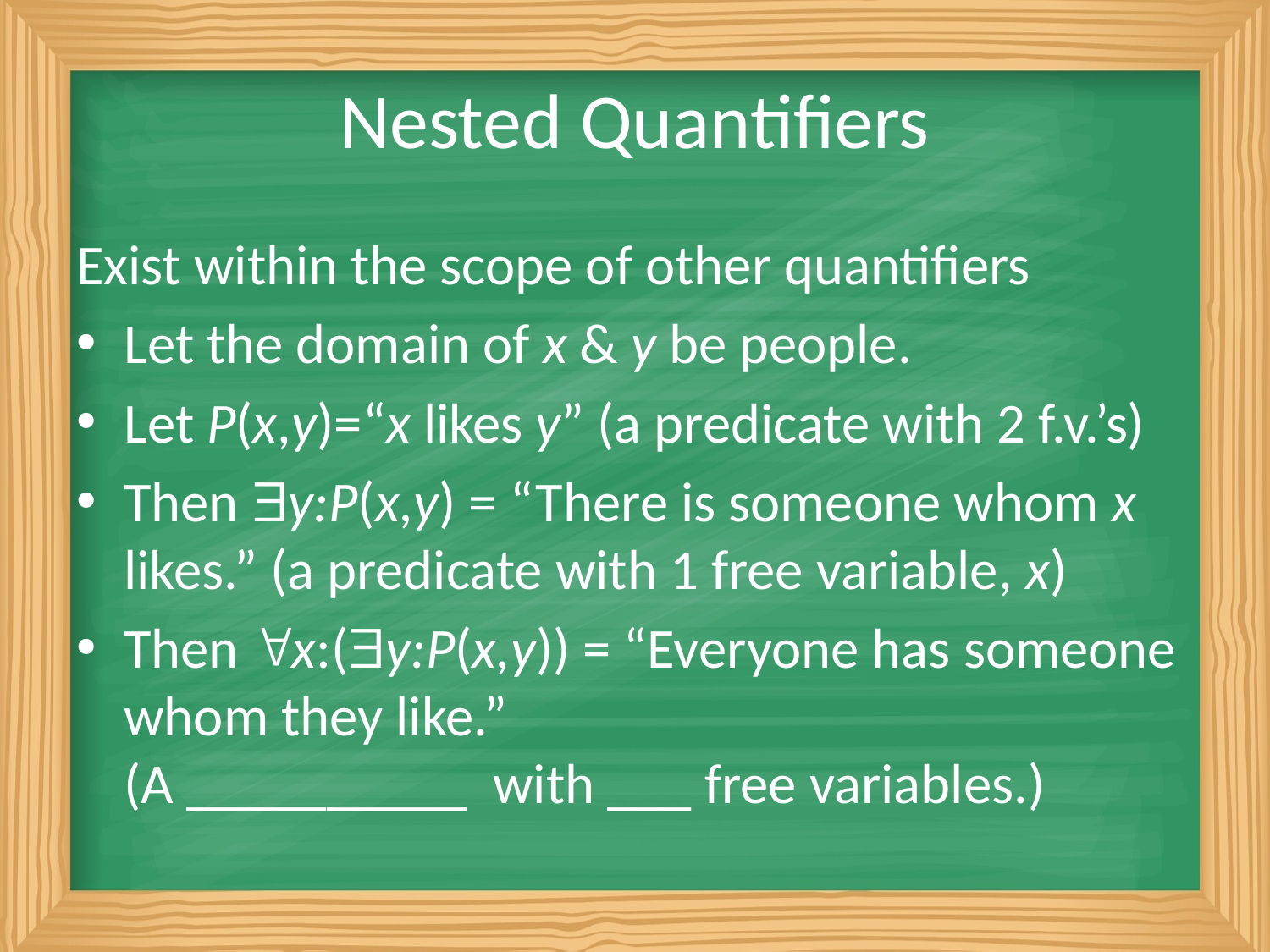

# Nested Quantifiers
Exist within the scope of other quantifiers
Let the domain of x & y be people.
Let P(x,y)=“x likes y” (a predicate with 2 f.v.’s)
Then ∃y:P(x,y) = “There is someone whom x likes.” (a predicate with 1 free variable, x)
Then ∀x:(∃y:P(x,y)) = “Everyone has someone whom they like.”
(A __________  with ___ free variables.)